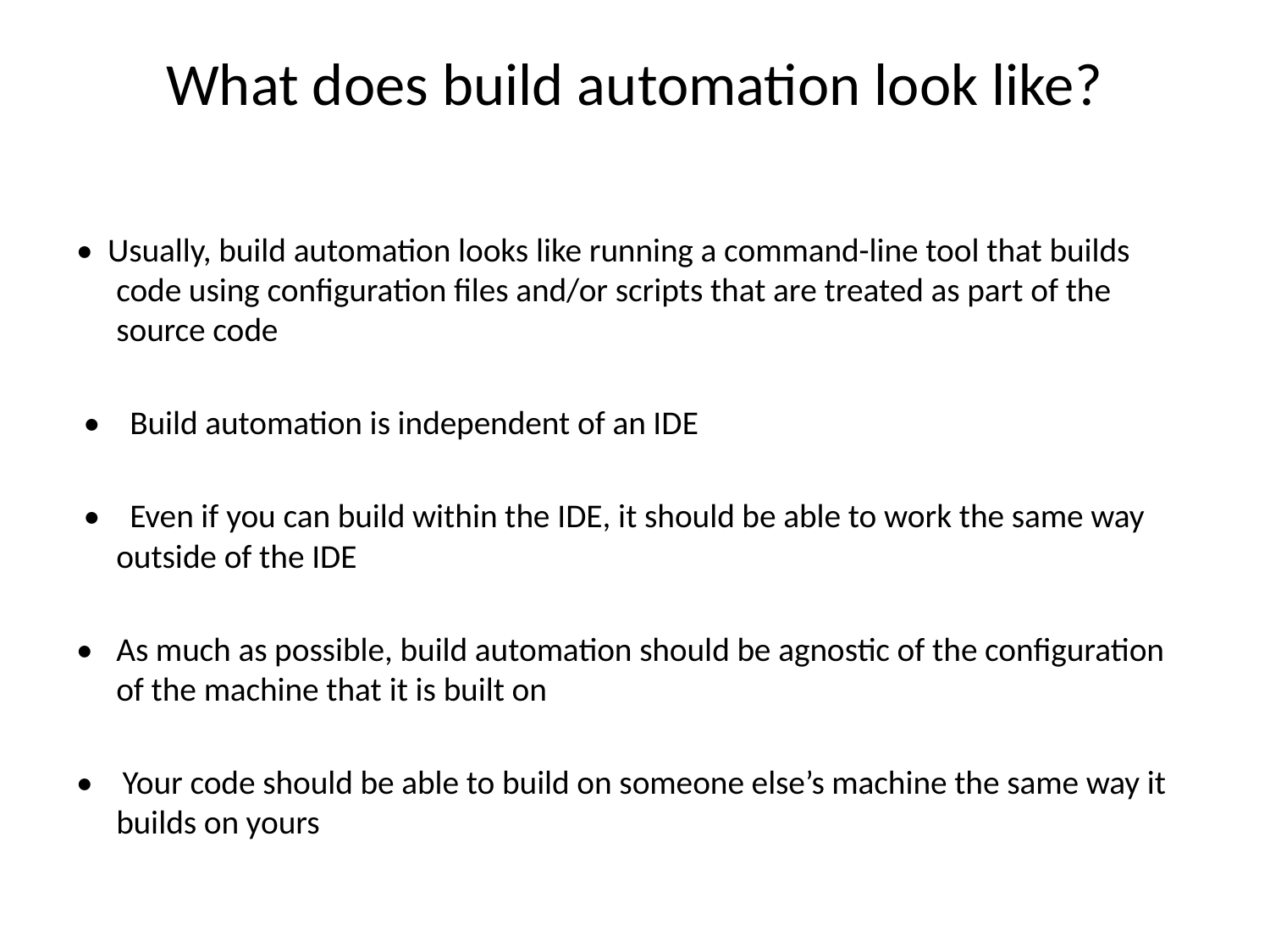

# What does build automation look like?
•  Usually, build automation looks like running a command-line tool that builds code using configuration files and/or scripts that are treated as part of the source code

 •    Build automation is independent of an IDE

 •    Even if you can build within the IDE, it should be able to work the same way outside of the IDE

•	As much as possible, build automation should be agnostic of the configuration of the machine that it is built on

•    Your code should be able to build on someone else’s machine the same way it builds on yours